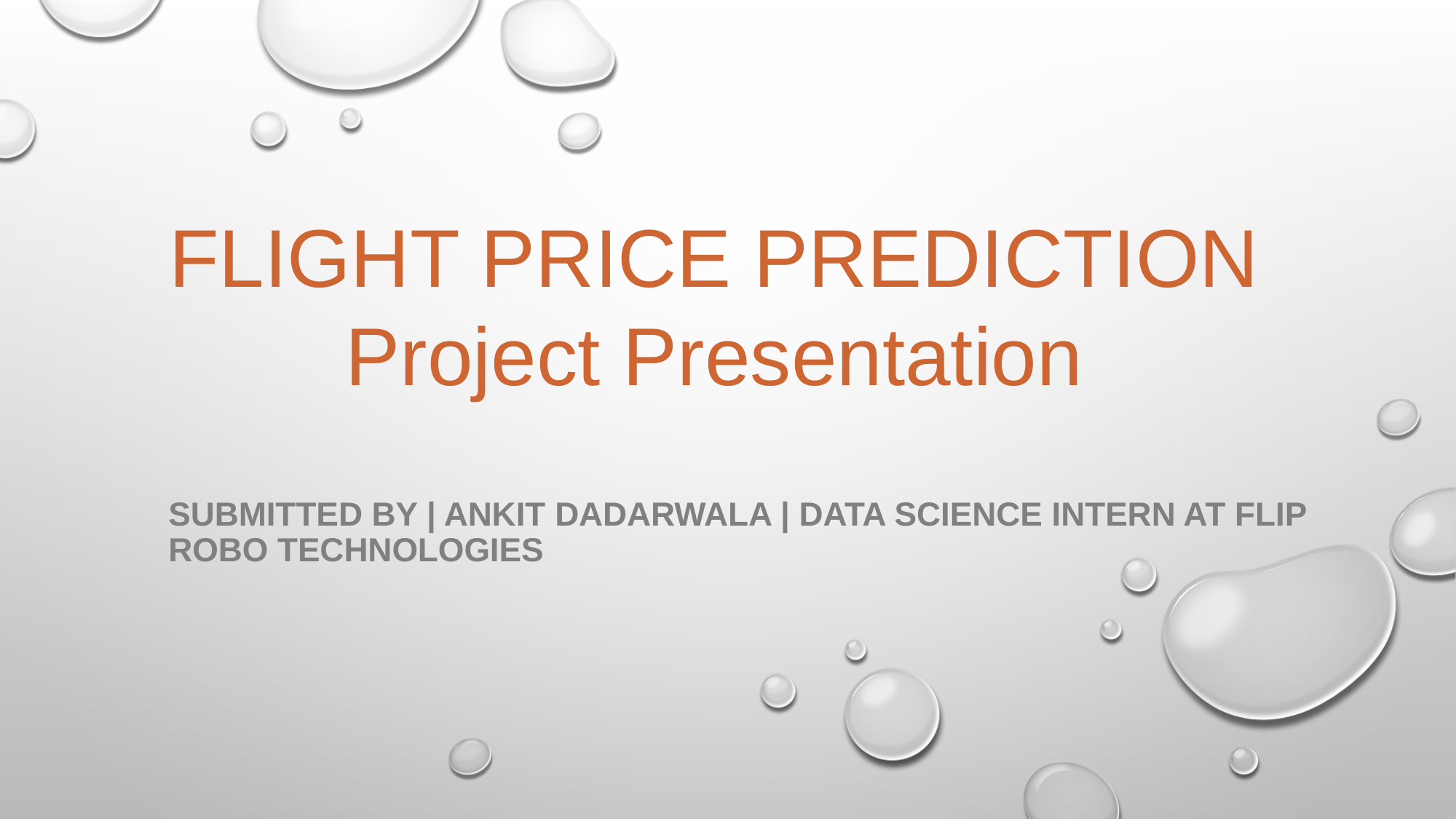

FLIGHT PRICE PREDICTION
Project Presentation
Submitted By | Ankit Dadarwala | Data Science Intern at Flip Robo Technologies